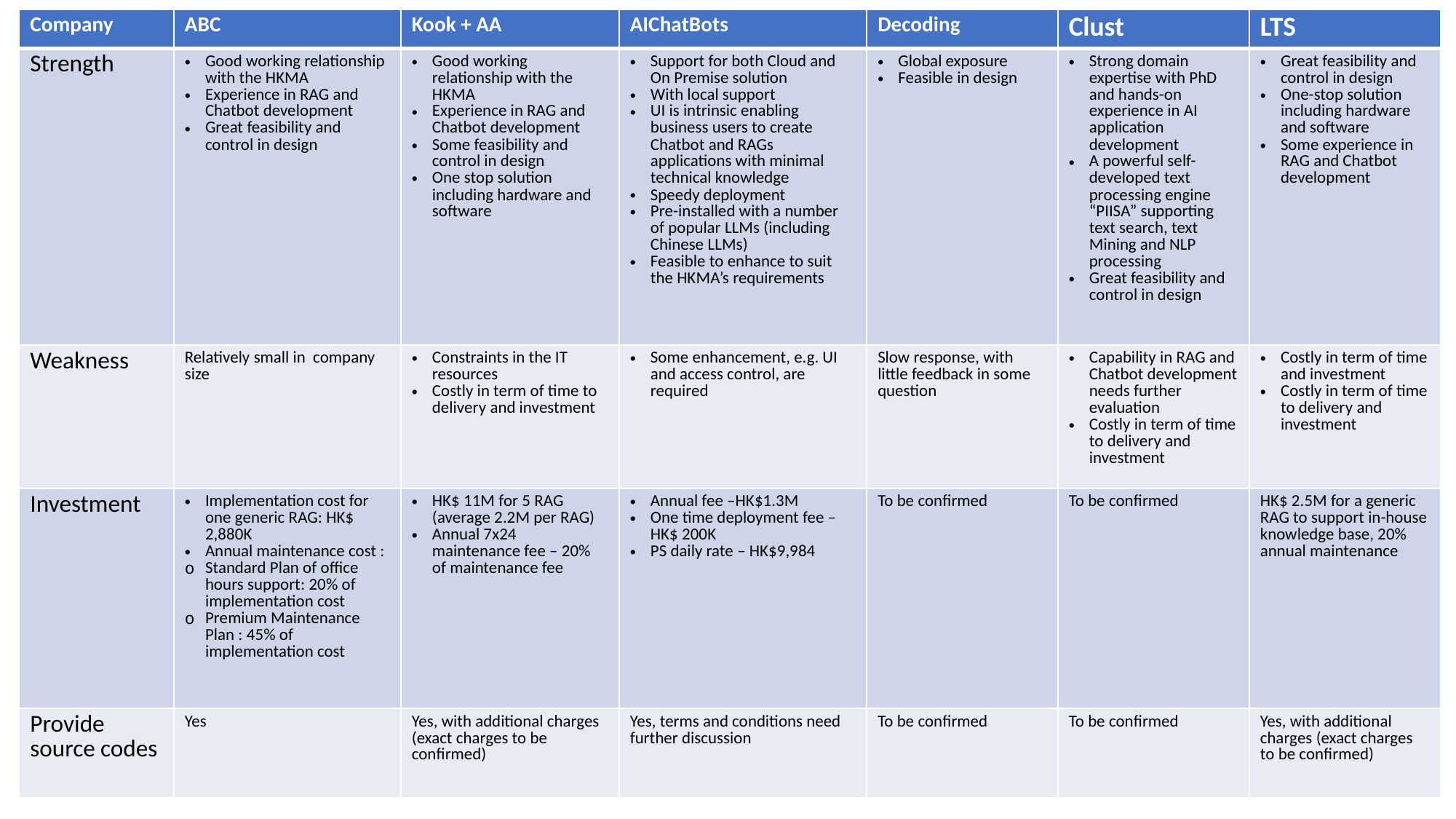

| Company | ABC | Kook + AA | AIChatBots | Decoding | Clust | LTS |
| --- | --- | --- | --- | --- | --- | --- |
| Strength | Good working relationship with the HKMA Experience in RAG and Chatbot development Great feasibility and control in design | Good working relationship with the HKMA Experience in RAG and Chatbot development Some feasibility and control in design One stop solution including hardware and software | Support for both Cloud and On Premise solution With local support UI is intrinsic enabling business users to create Chatbot and RAGs applications with minimal technical knowledge Speedy deployment Pre-installed with a number of popular LLMs (including Chinese LLMs) Feasible to enhance to suit the HKMA’s requirements | Global exposure Feasible in design | Strong domain expertise with PhD and hands-on experience in AI application development A powerful self-developed text processing engine “PIISA” supporting text search, text Mining and NLP processing Great feasibility and control in design | Great feasibility and control in design One-stop solution including hardware and software Some experience in RAG and Chatbot development |
| Weakness | Relatively small in company size | Constraints in the IT resources Costly in term of time to delivery and investment | Some enhancement, e.g. UI and access control, are required | Slow response, with little feedback in some question | Capability in RAG and Chatbot development needs further evaluation Costly in term of time to delivery and investment | Costly in term of time and investment Costly in term of time to delivery and investment |
| Investment | Implementation cost for one generic RAG: HK$ 2,880K Annual maintenance cost : Standard Plan of office hours support: 20% of implementation cost Premium Maintenance Plan : 45% of implementation cost | HK$ 11M for 5 RAG (average 2.2M per RAG) Annual 7x24 maintenance fee – 20% of maintenance fee | Annual fee –HK$1.3M One time deployment fee – HK$ 200K PS daily rate – HK$9,984 | To be confirmed | To be confirmed | HK$ 2.5M for a generic RAG to support in-house knowledge base, 20% annual maintenance |
| Provide source codes | Yes | Yes, with additional charges (exact charges to be confirmed) | Yes, terms and conditions need further discussion | To be confirmed | To be confirmed | Yes, with additional charges (exact charges to be confirmed) |
#